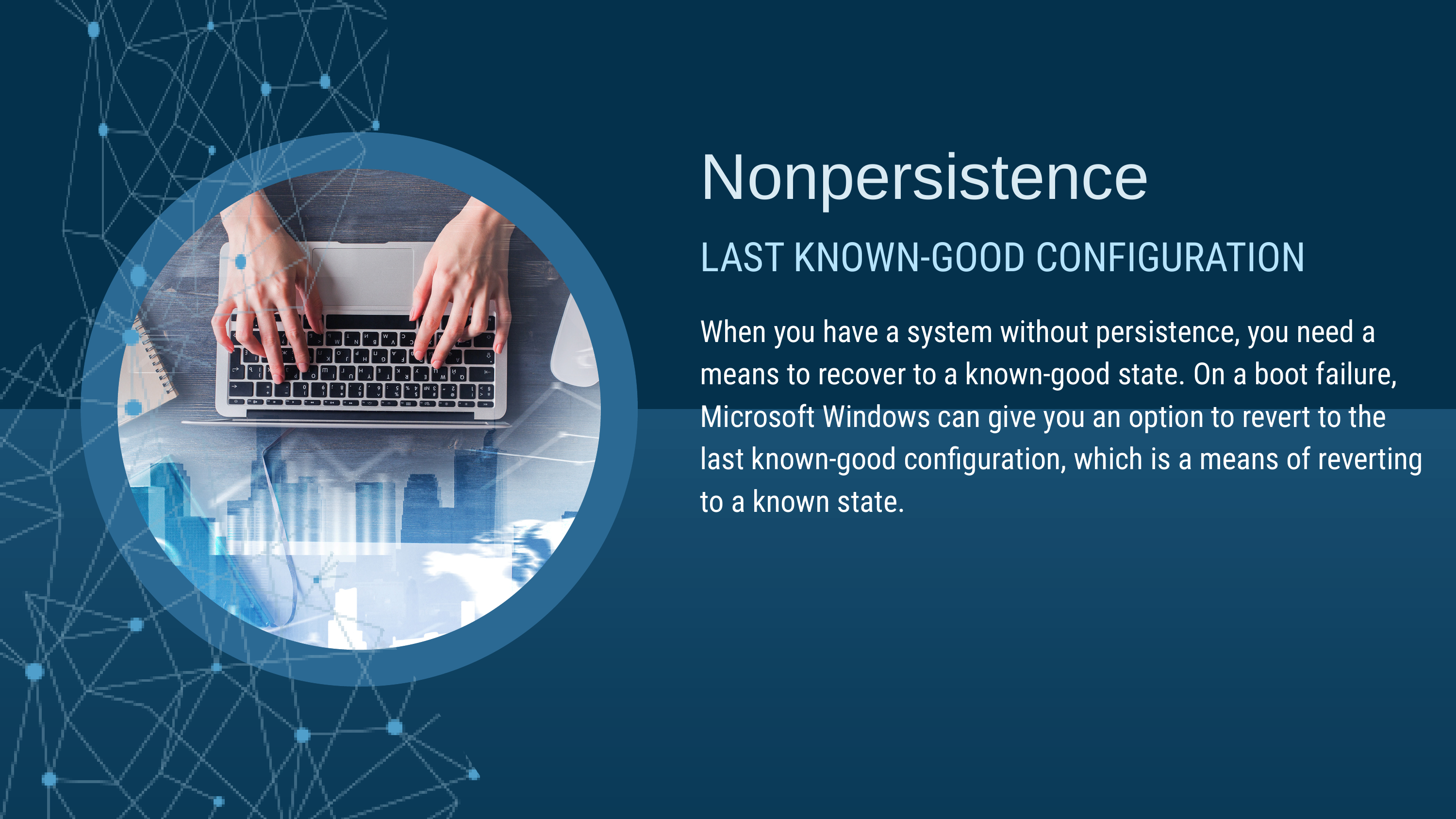

Nonpersistence

LAST KNOWN-GOOD CONFIGURATION
When you have a system without persistence, you need a means to recover to a known-good state. On a boot failure, Microsoft Windows can give you an option to revert to the last known-good configuration, which is a means of reverting to a known state.